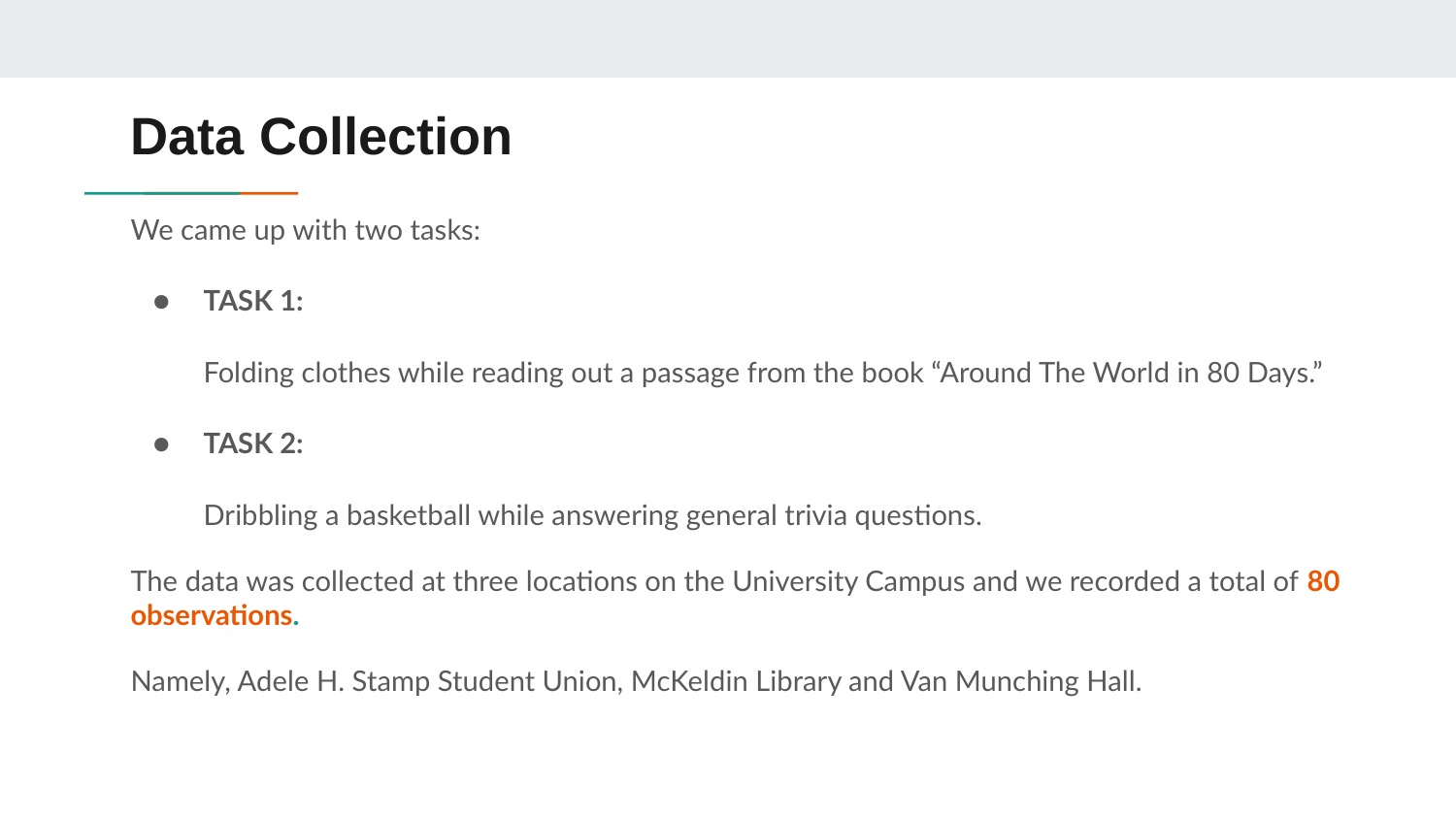

# Data Collection
We came up with two tasks:
TASK 1:
Folding clothes while reading out a passage from the book “Around The World in 80 Days.”
TASK 2:
Dribbling a basketball while answering general trivia questions.
The data was collected at three locations on the University Campus and we recorded a total of 80 observations.
Namely, Adele H. Stamp Student Union, McKeldin Library and Van Munching Hall.